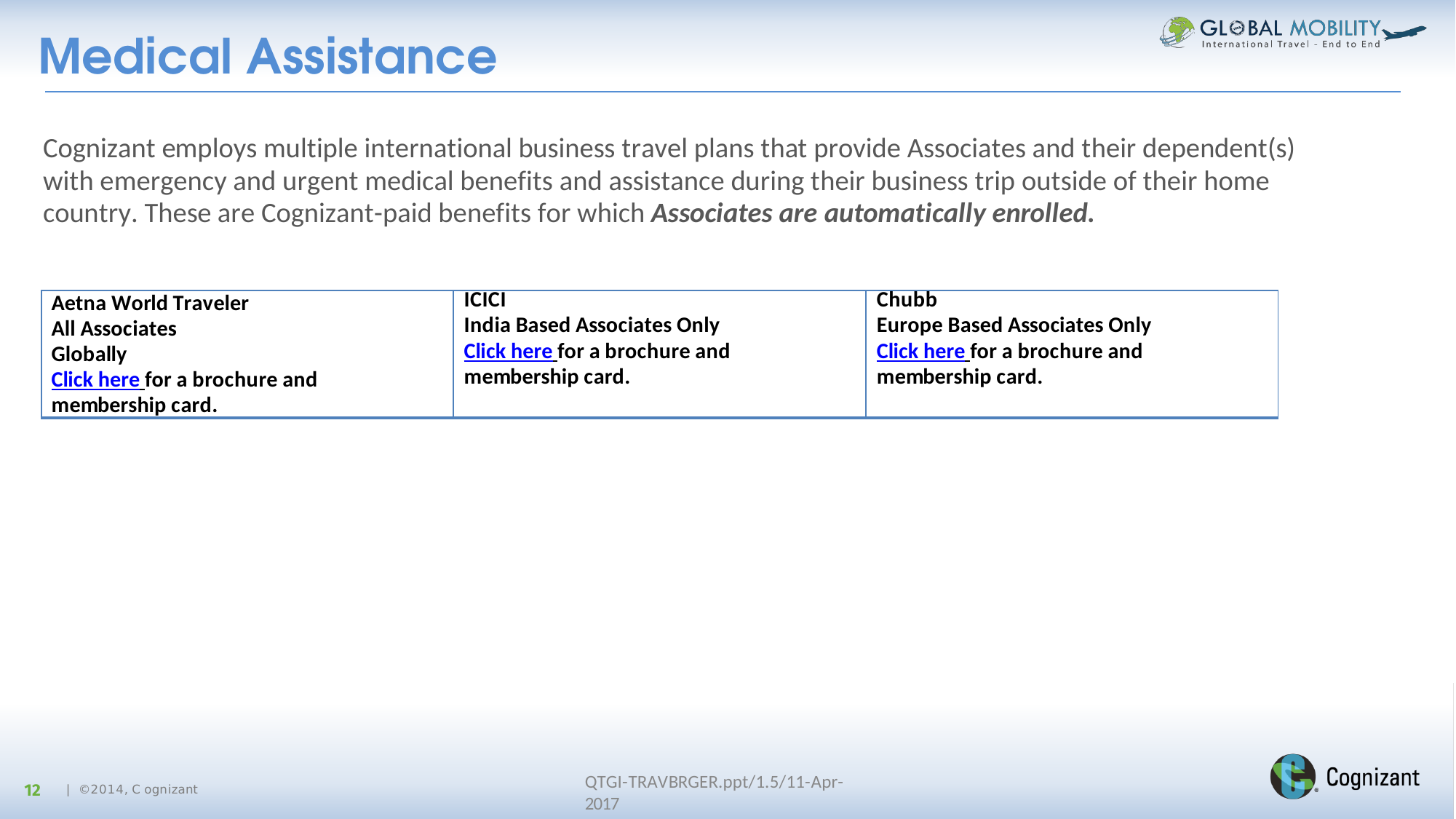

# Medical Assistance

Cognizant employs multiple international business travel plans that provide Associates and their dependent(s) with emergency and urgent medical benefits and assistance during their business trip outside of their home country. These are Cognizant-paid benefits for which Associates are automatically enrolled.
| Aetna World Traveler All Associates Globally Click here for a brochure and membership card. | ICICI India Based Associates Only Click here for a brochure and membership card. | Chubb Europe Based Associates Only Click here for a brochure and membership card. |
| --- | --- | --- |

QTGI-TRAVBRGER.ppt/1.5/11-Apr-2017
12
|  ©2014, C ognizant